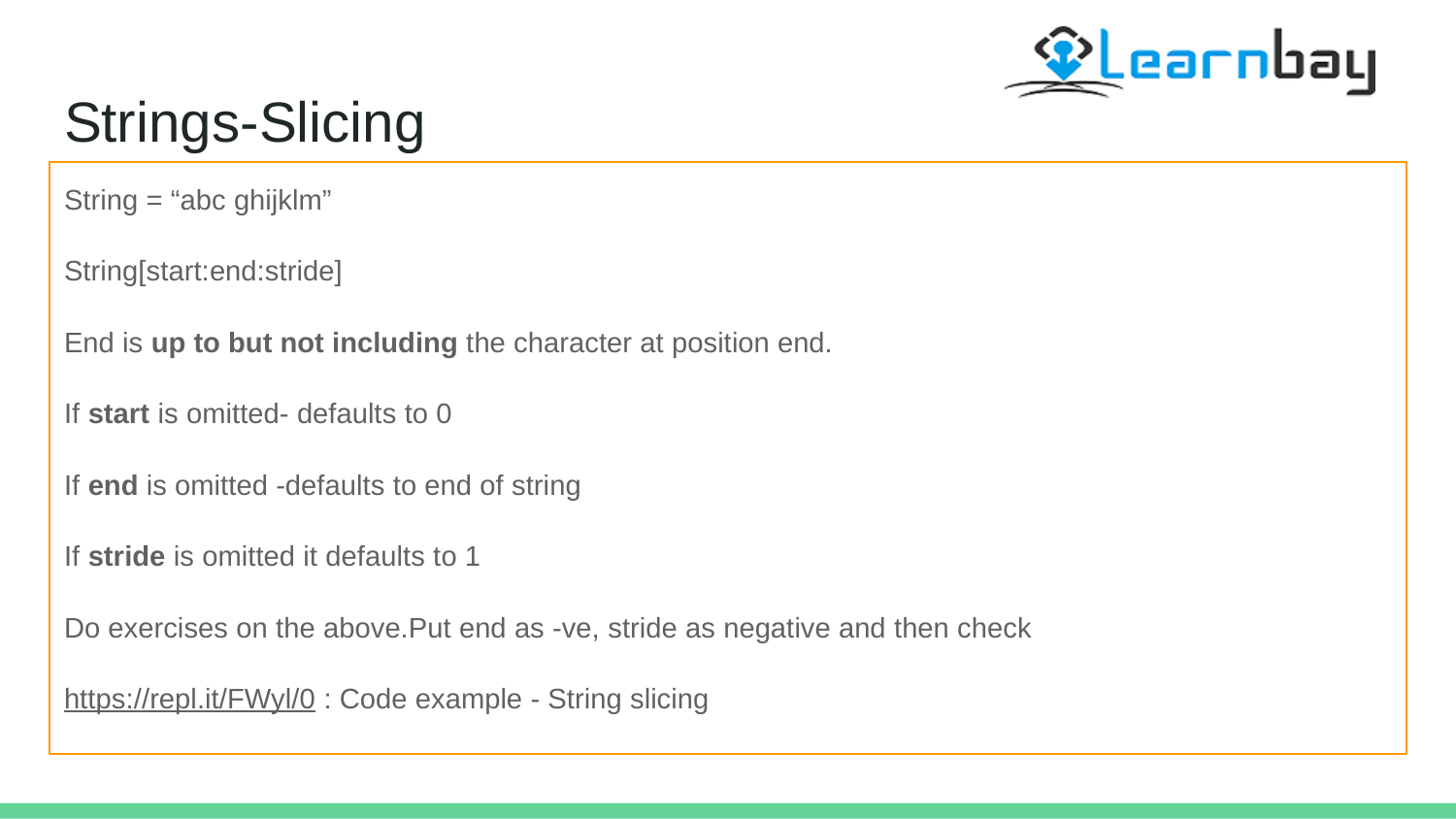

# Strings-Slicing
String = “abc ghijklm”
String[start:end:stride]
End is up to but not including the character at position end.
If start is omitted- defaults to 0
If end is omitted -defaults to end of string
If stride is omitted it defaults to 1
Do exercises on the above.Put end as -ve, stride as negative and then check
https://repl.it/FWyl/0 : Code example - String slicing